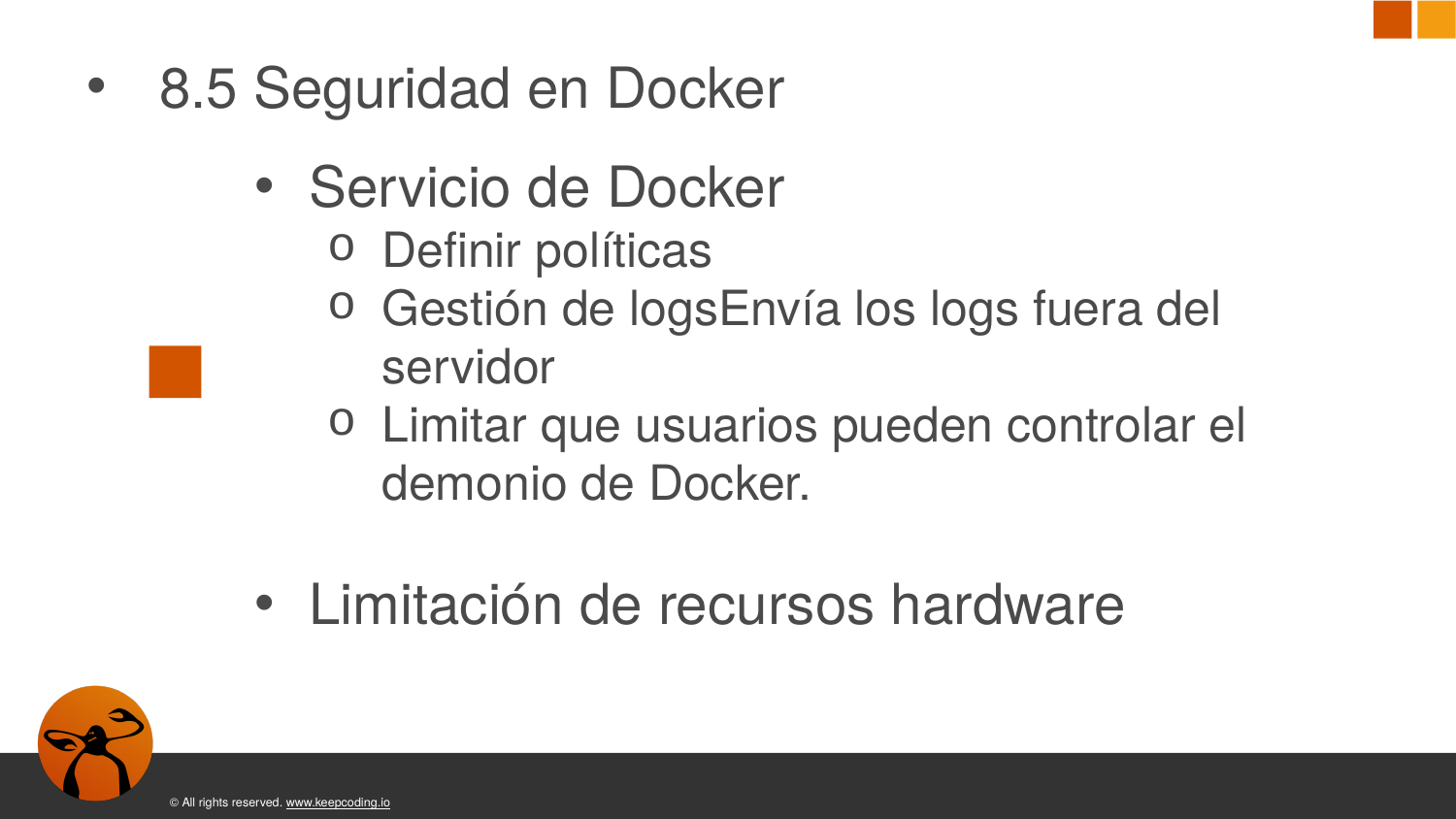

8.5 Seguridad en Docker

Servicio de Docker
Definir políticas
Gestión de logsEnvía los logs fuera del servidor
Limitar que usuarios pueden controlar el demonio de Docker.

Limitación de recursos hardware